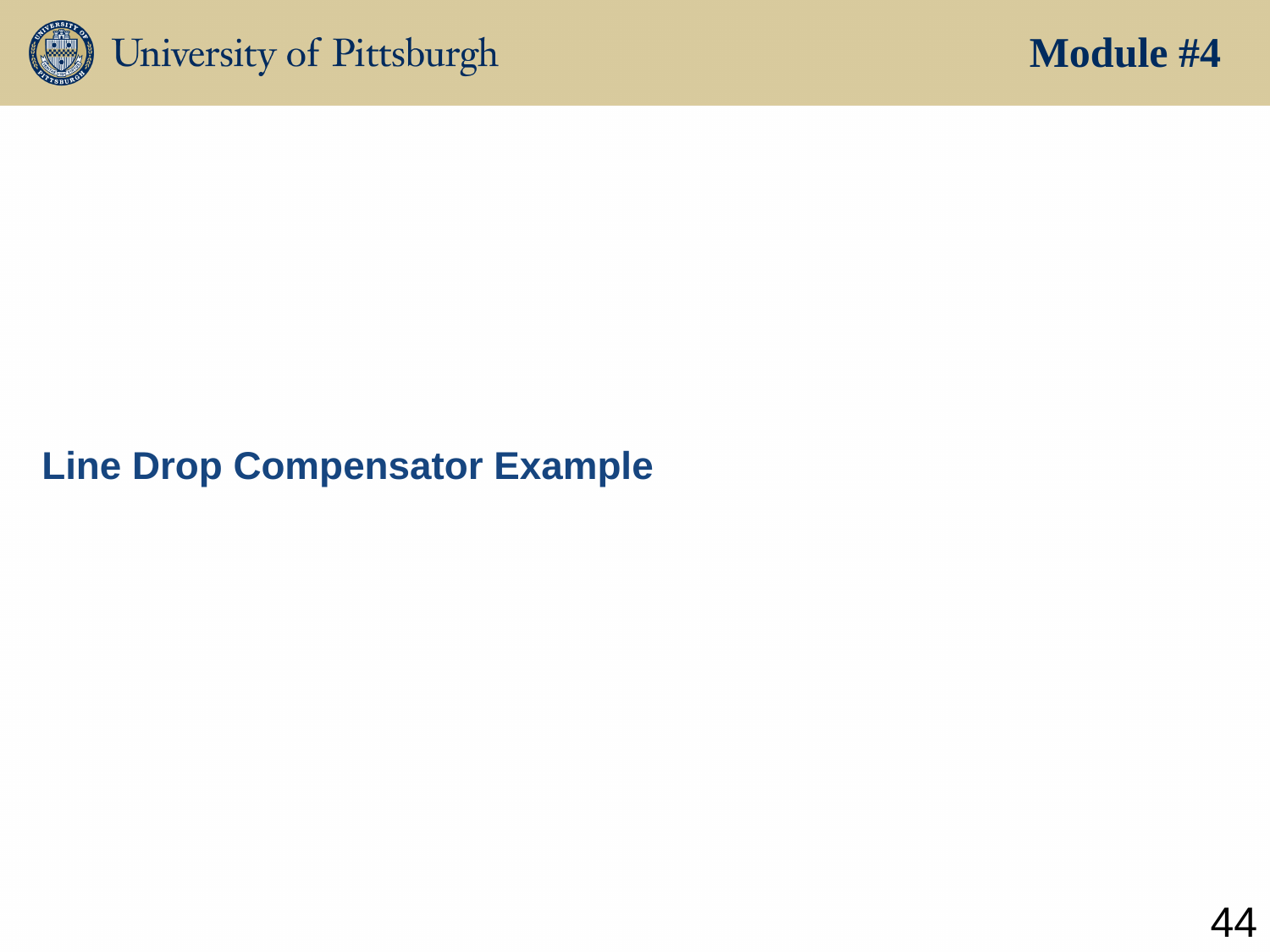

Module #4
Line Drop Compensator Example
44